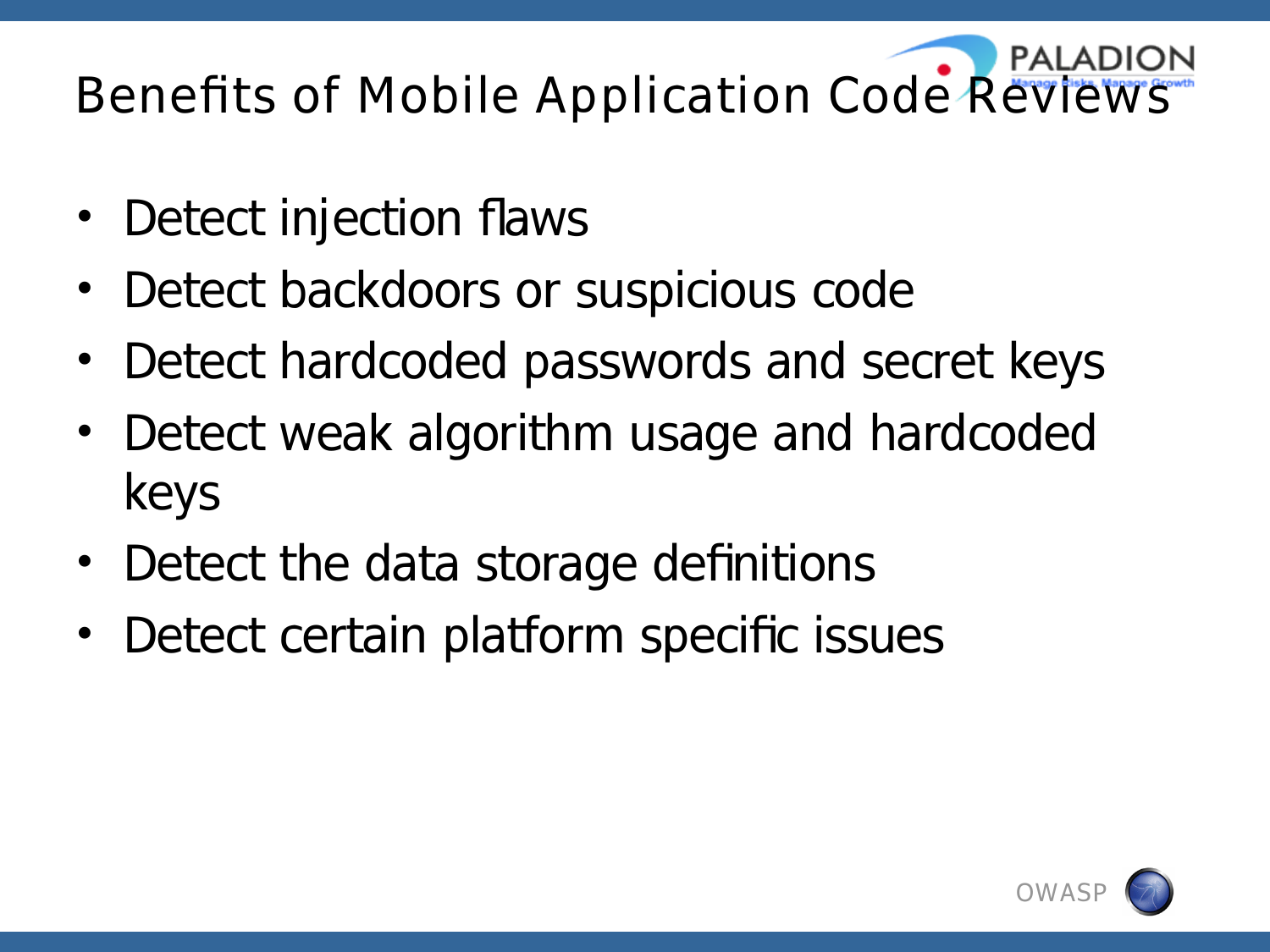

# Benefits of Mobile Application Code Reviews
Detect injection flaws
Detect backdoors or suspicious code
Detect hardcoded passwords and secret keys
Detect weak algorithm usage and hardcoded keys
Detect the data storage definitions
Detect certain platform specific issues